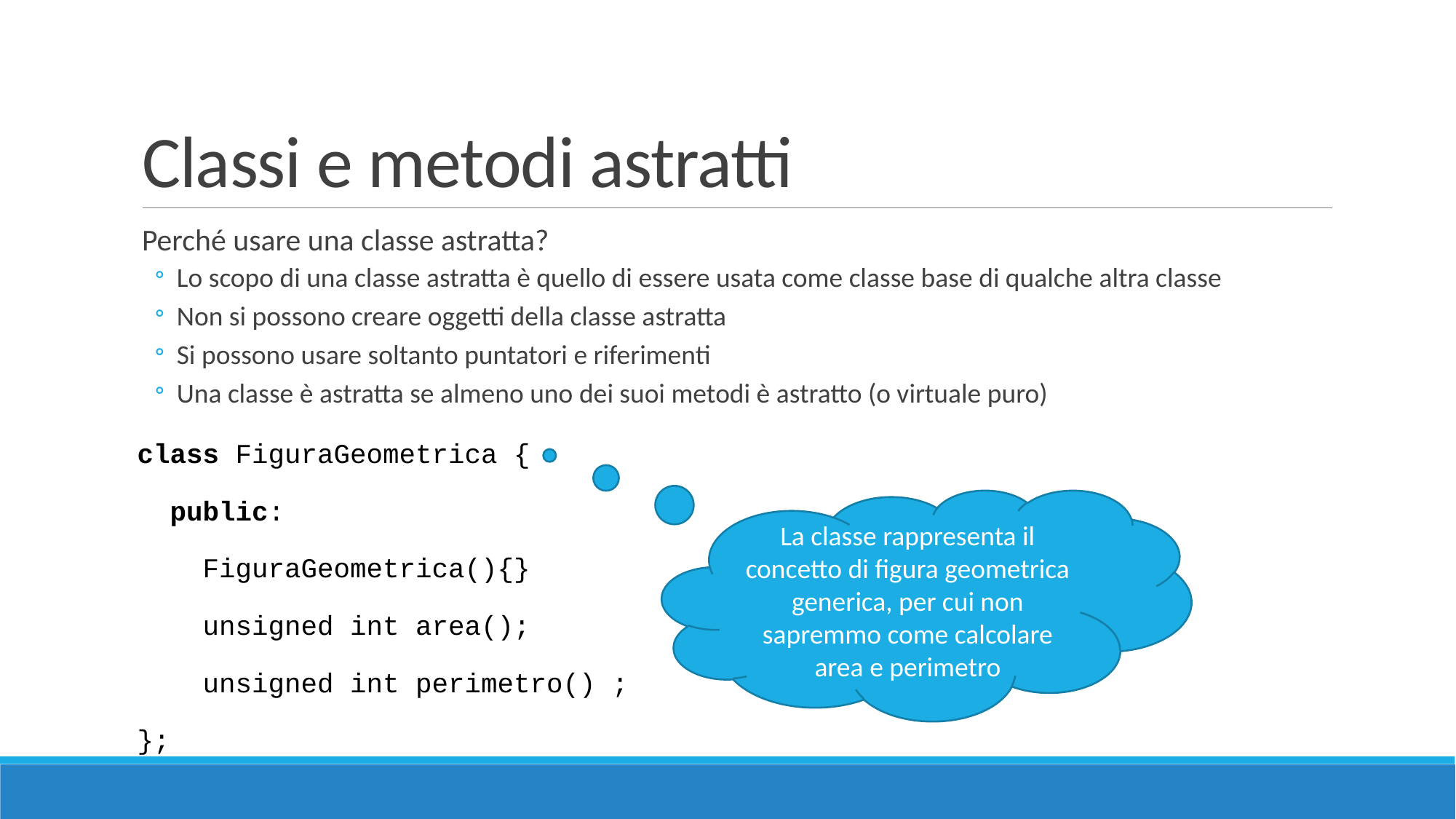

# Classi e metodi astratti
Perché usare una classe astratta?
Lo scopo di una classe astratta è quello di essere usata come classe base di qualche altra classe
Non si possono creare oggetti della classe astratta
Si possono usare soltanto puntatori e riferimenti
Una classe è astratta se almeno uno dei suoi metodi è astratto (o virtuale puro)
class FiguraGeometrica {
  public:
    FiguraGeometrica(){}
    unsigned int area();
    unsigned int perimetro() ;
};
La classe rappresenta il concetto di figura geometrica generica, per cui non sapremmo come calcolare area e perimetro